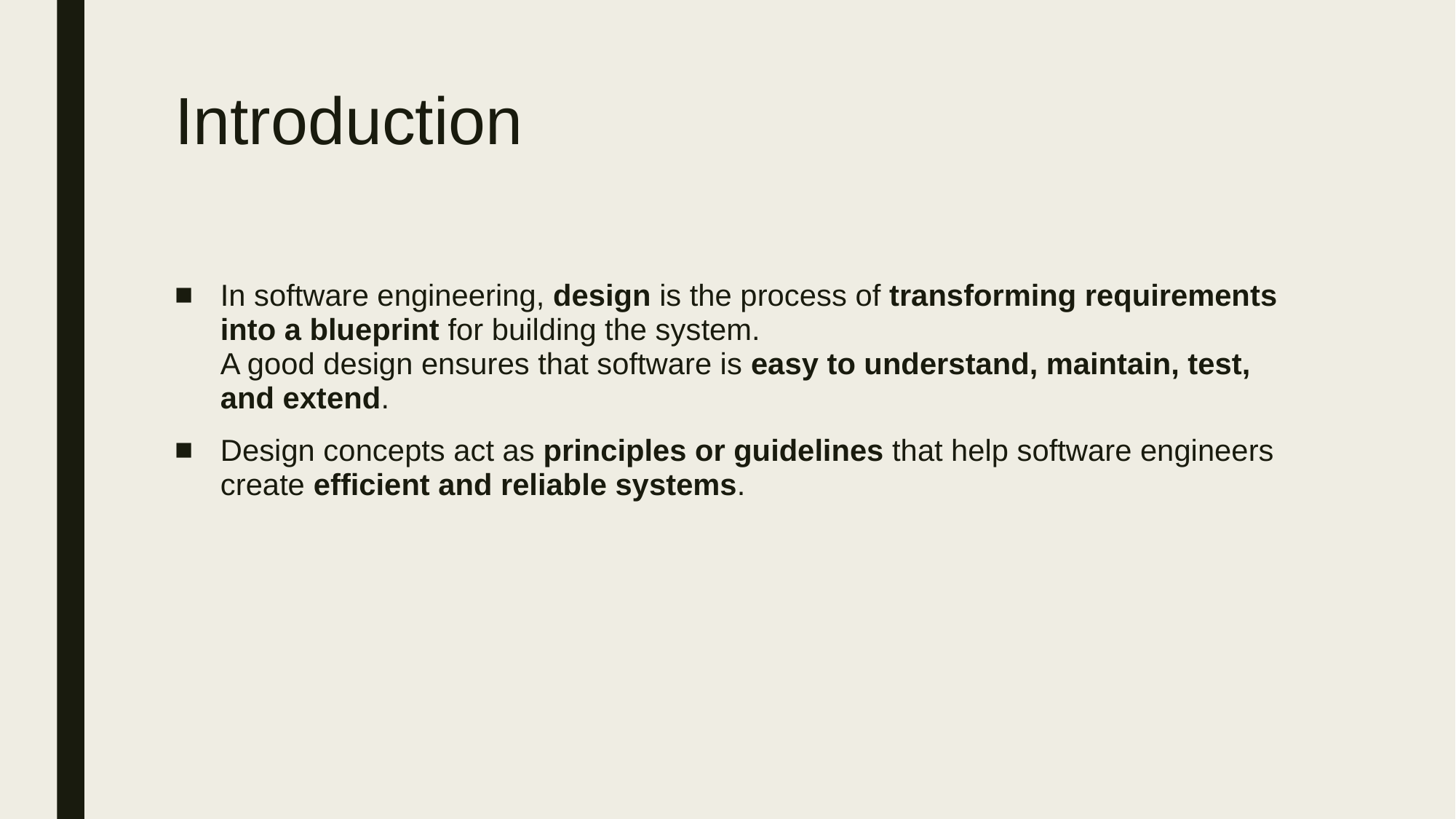

# Introduction
In software engineering, design is the process of transforming requirements into a blueprint for building the system.
A good design ensures that software is easy to understand, maintain, test, and extend.
Design concepts act as principles or guidelines that help software engineers create efficient and reliable systems.